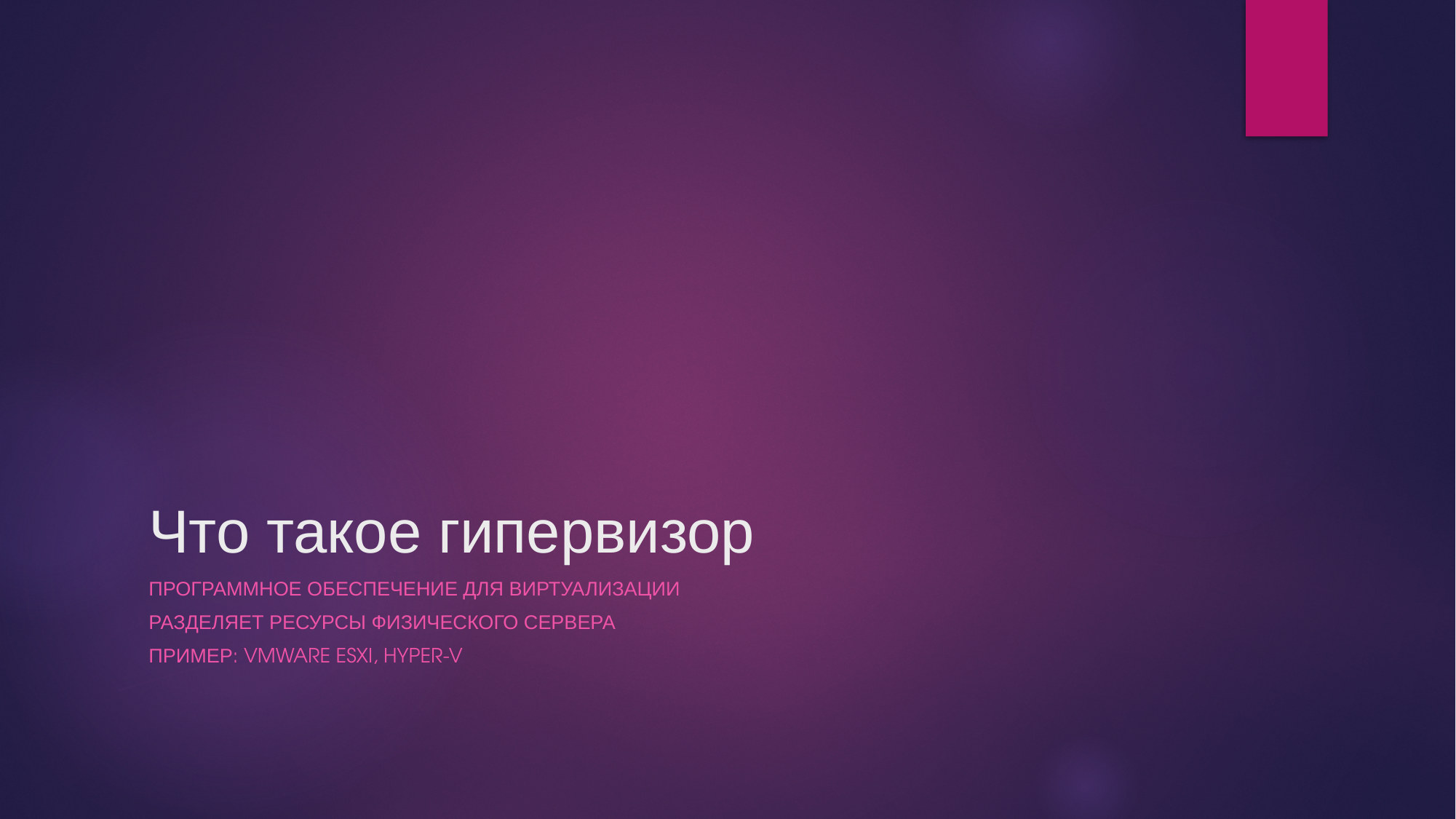

# Что такое гипервизор
Программное обеспечение для виртуализации
Разделяет ресурсы физического сервера
Пример: Vmware ESXi, Hyper-V